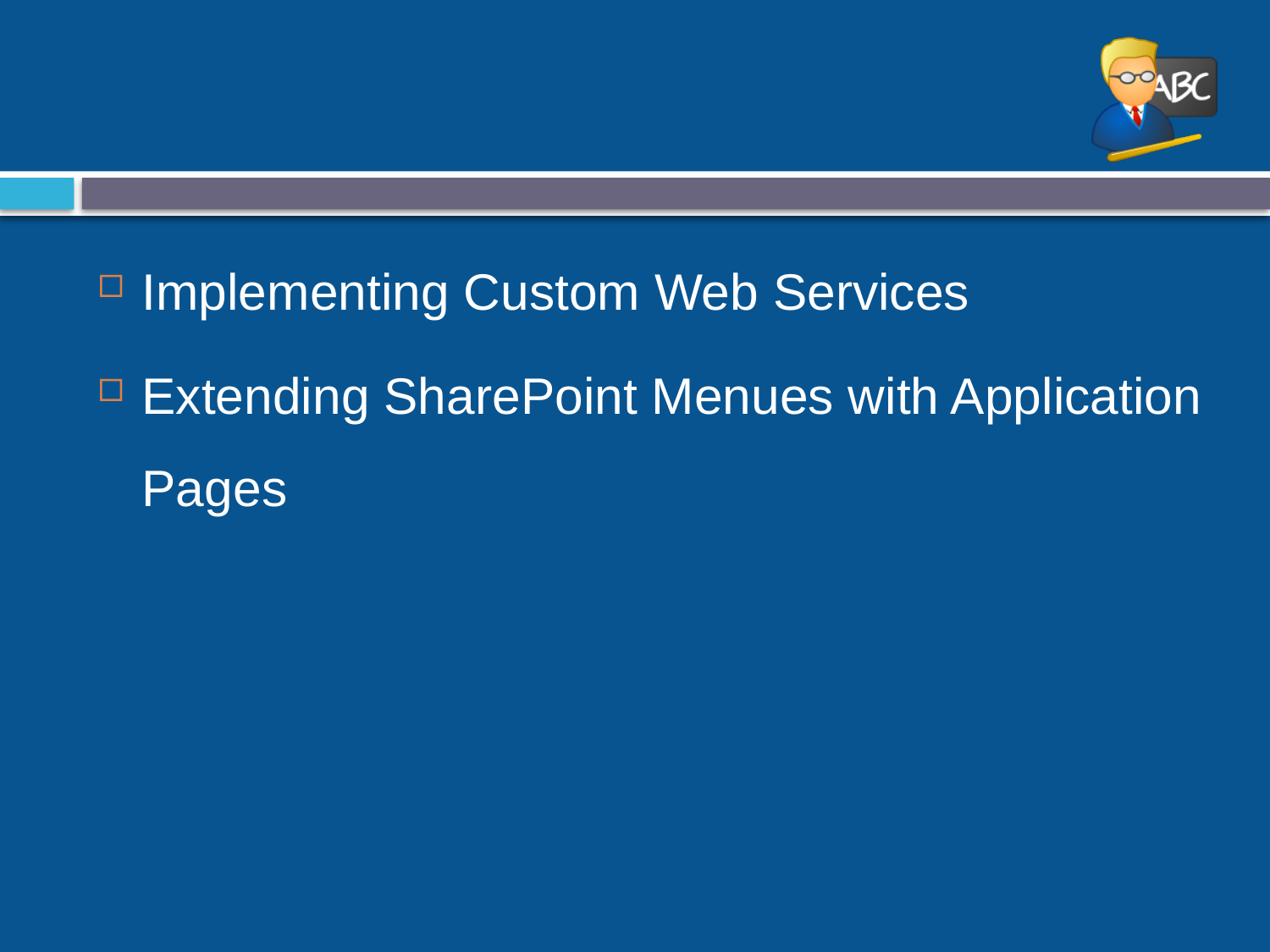

#
Implementing Custom Web Services
Extending SharePoint Menues with Application Pages